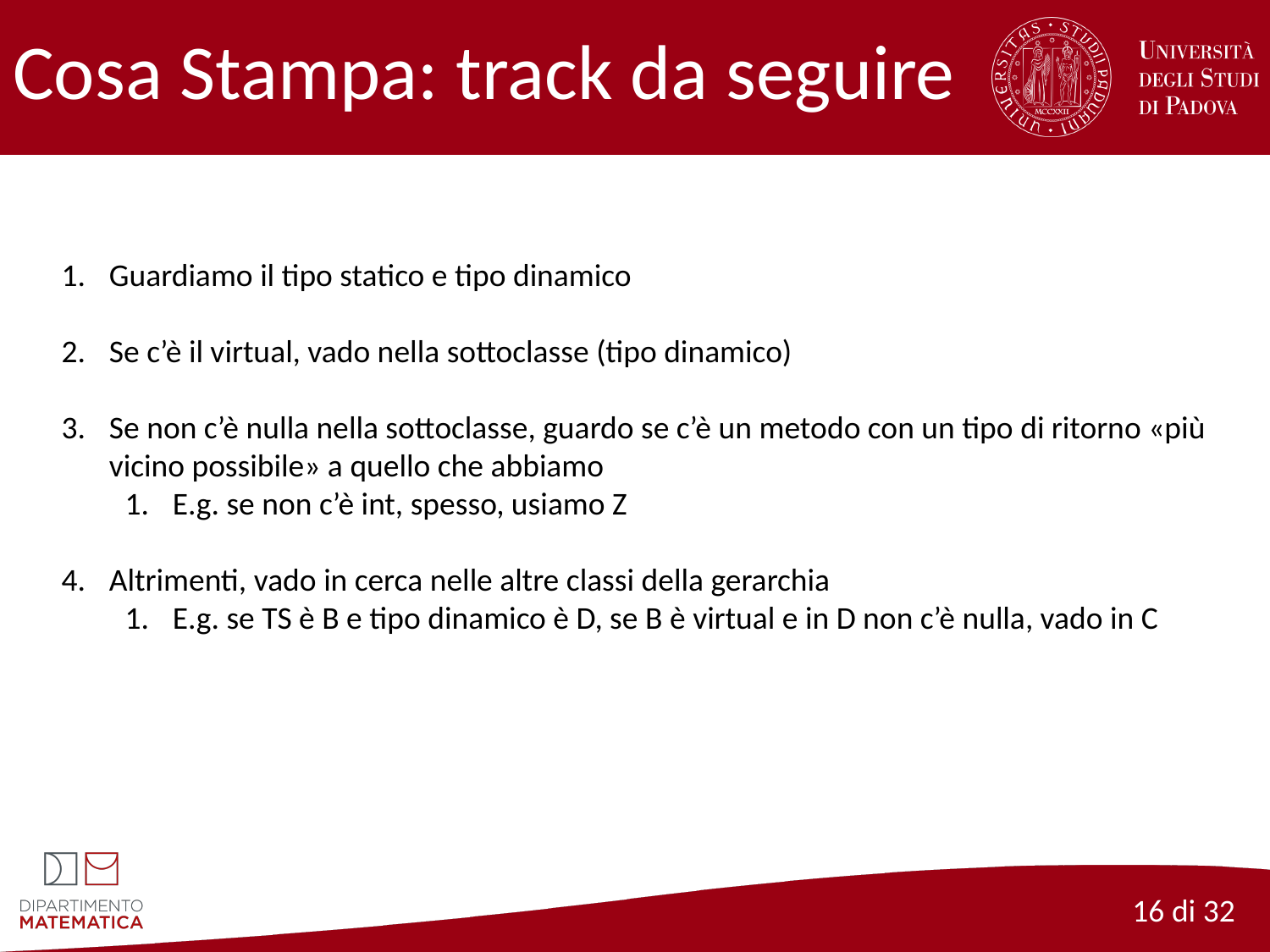

# Cosa Stampa: track da seguire
Guardiamo il tipo statico e tipo dinamico

Se c’è il virtual, vado nella sottoclasse (tipo dinamico)

Se non c’è nulla nella sottoclasse, guardo se c’è un metodo con un tipo di ritorno «più vicino possibile» a quello che abbiamo
E.g. se non c’è int, spesso, usiamo Z

Altrimenti, vado in cerca nelle altre classi della gerarchia
E.g. se TS è B e tipo dinamico è D, se B è virtual e in D non c’è nulla, vado in C
16 di 32